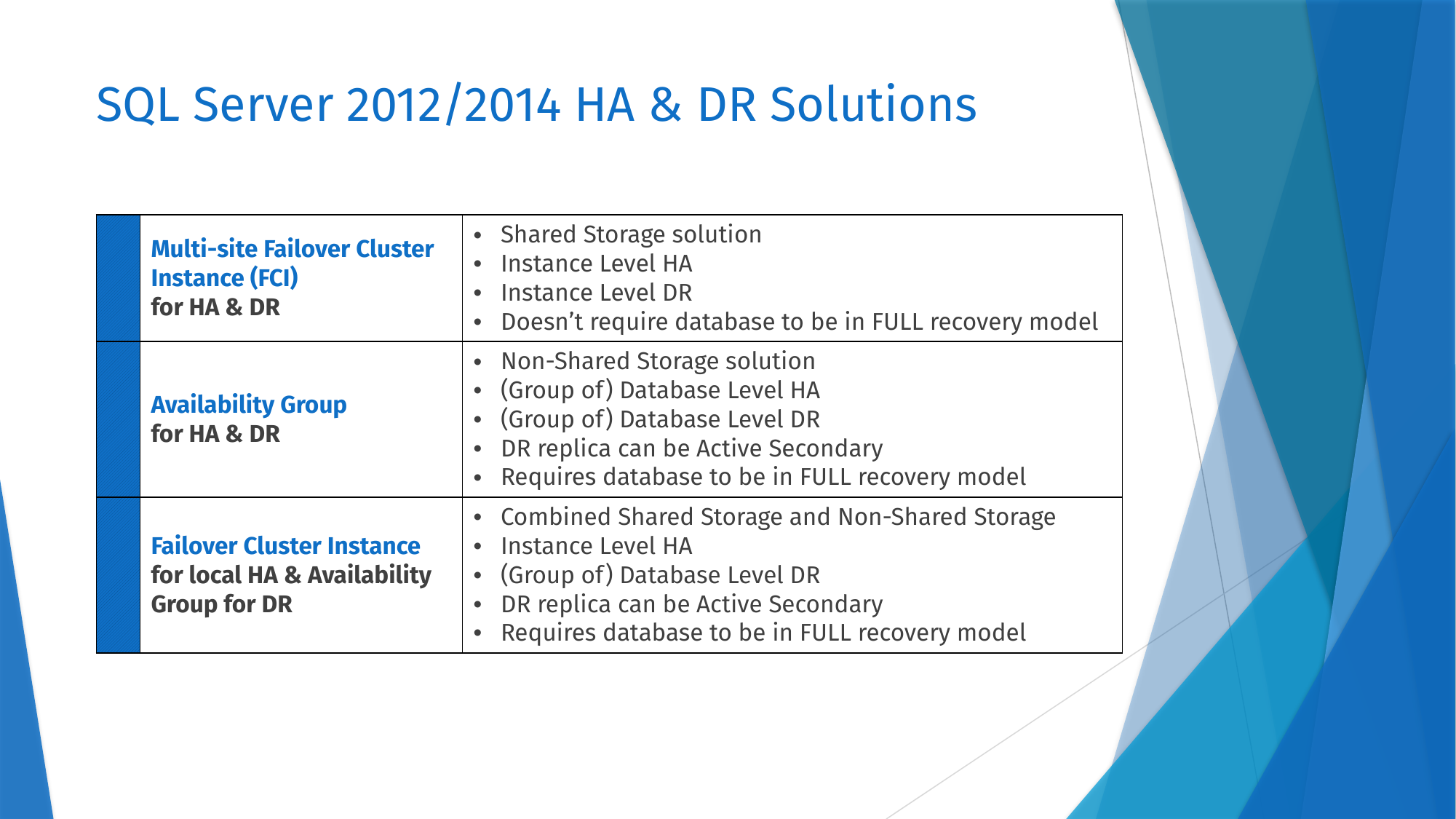

# SQL Server 2012/2014 HA & DR Solutions
| 1 | Multi-site Failover Cluster Instance (FCI) for HA & DR | Shared Storage solution Instance Level HA Instance Level DR Doesn’t require database to be in FULL recovery model |
| --- | --- | --- |
| 2 | Availability Group for HA & DR | Non-Shared Storage solution (Group of) Database Level HA (Group of) Database Level DR DR replica can be Active Secondary Requires database to be in FULL recovery model |
| 3 | Failover Cluster Instance for local HA & Availability Group for DR | Combined Shared Storage and Non-Shared Storage Instance Level HA (Group of) Database Level DR DR replica can be Active Secondary Requires database to be in FULL recovery model |